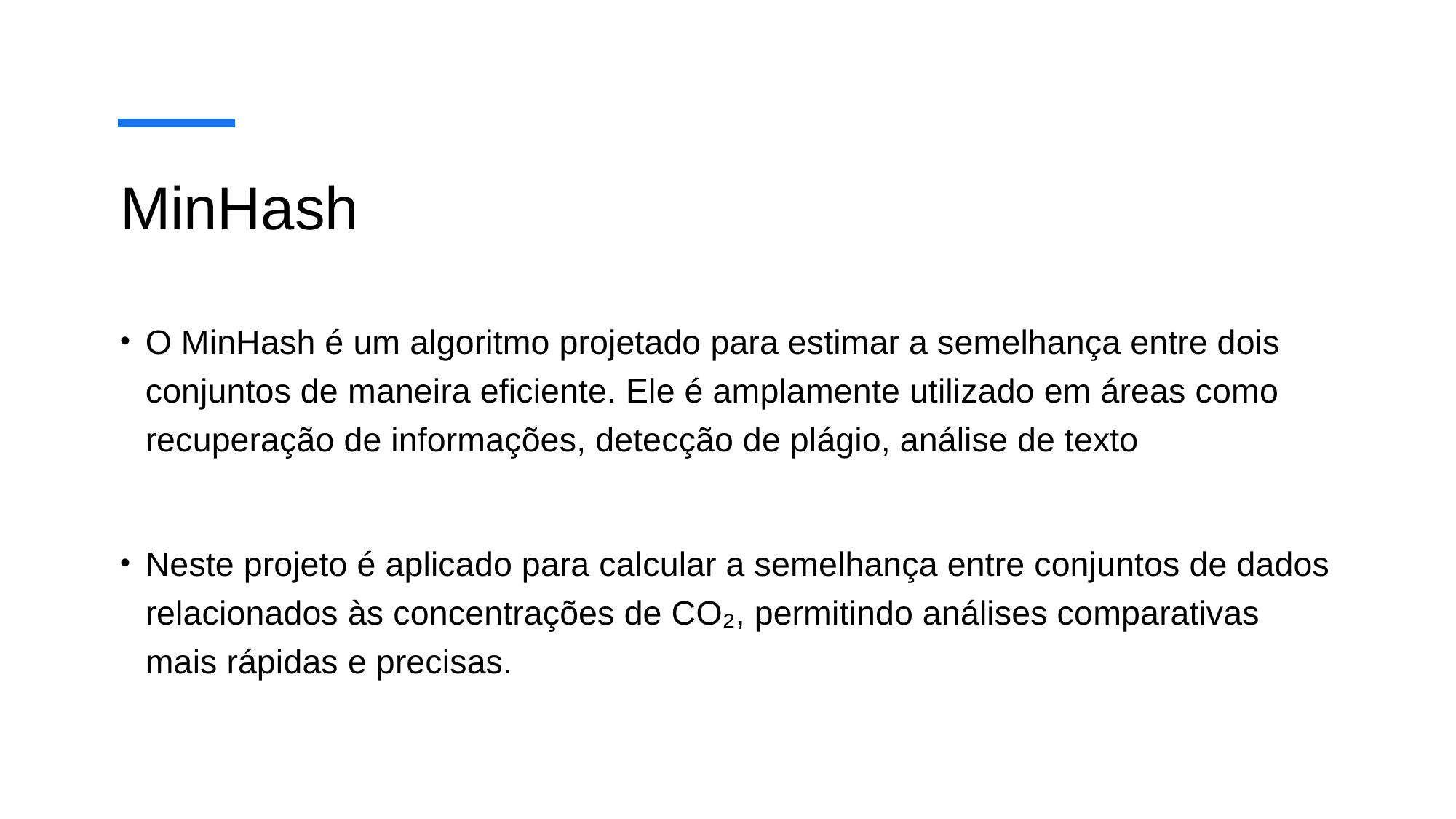

# MinHash
O MinHash é um algoritmo projetado para estimar a semelhança entre dois conjuntos de maneira eficiente. Ele é amplamente utilizado em áreas como recuperação de informações, detecção de plágio, análise de texto

Neste projeto é aplicado para calcular a semelhança entre conjuntos de dados relacionados às concentrações de CO₂, permitindo análises comparativas mais rápidas e precisas.